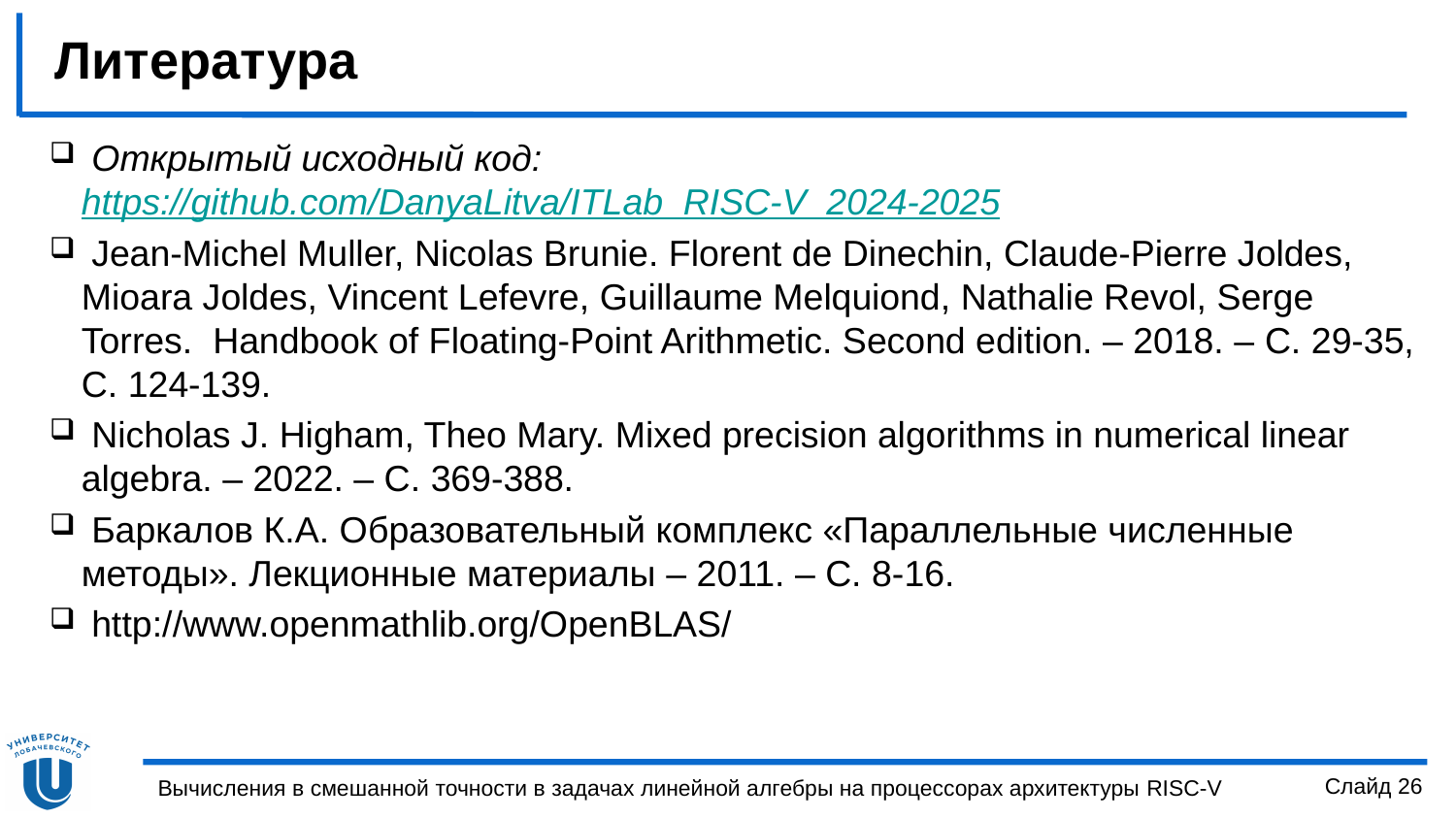

# Литература
 Открытый исходный код: https://github.com/DanyaLitva/ITLab_RISC-V_2024-2025
 Jean-Michel Muller, Nicolas Brunie. Florent de Dinechin, Claude-Pierre Joldes, Mioara Joldes, Vincent Lefevre, Guillaume Melquiond, Nathalie Revol, Serge Torres.  Handbook of Floating-Point Arithmetic. Second edition. – 2018. – С. 29-35, C. 124-139.
 Nicholas J. Higham, Theo Mary. Mixed precision algorithms in numerical linear algebra. – 2022. – C. 369-388.
 Баркалов К.А. Образовательный комплекс «Параллельные численные методы». Лекционные материалы – 2011. – C. 8-16.
 http://www.openmathlib.org/OpenBLAS/

Слайд 26
Вычисления в смешанной точности в задачах линейной алгебры на процессорах архитектуры RISC-V